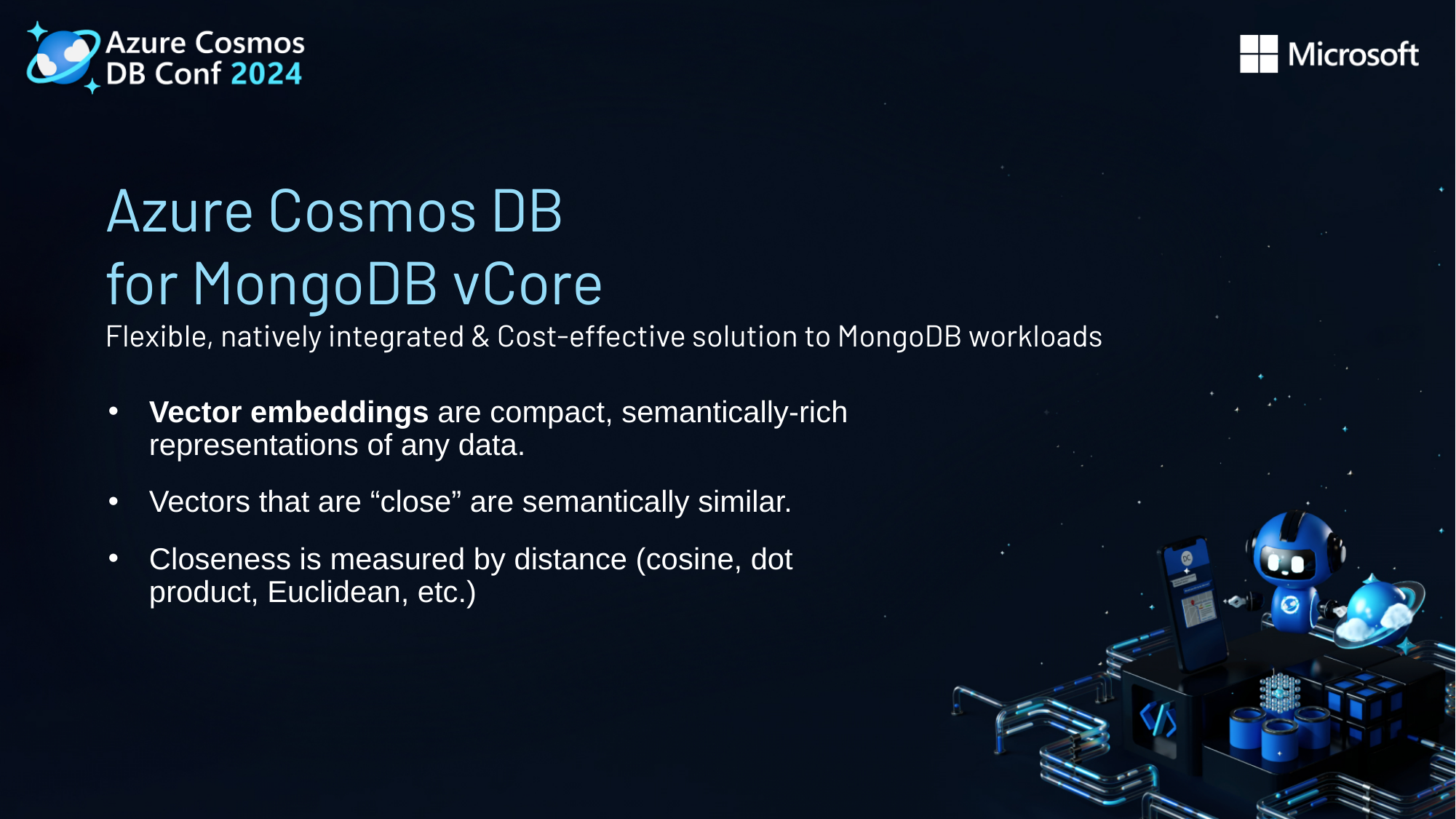

# Azure Cosmos DB for MongoDB vCore Flexible, natively integrated & Cost-effective solution to MongoDB workloads
Vector embeddings are compact, semantically-rich representations of any data.
Vectors that are “close” are semantically similar.
Closeness is measured by distance (cosine, dot product, Euclidean, etc.)